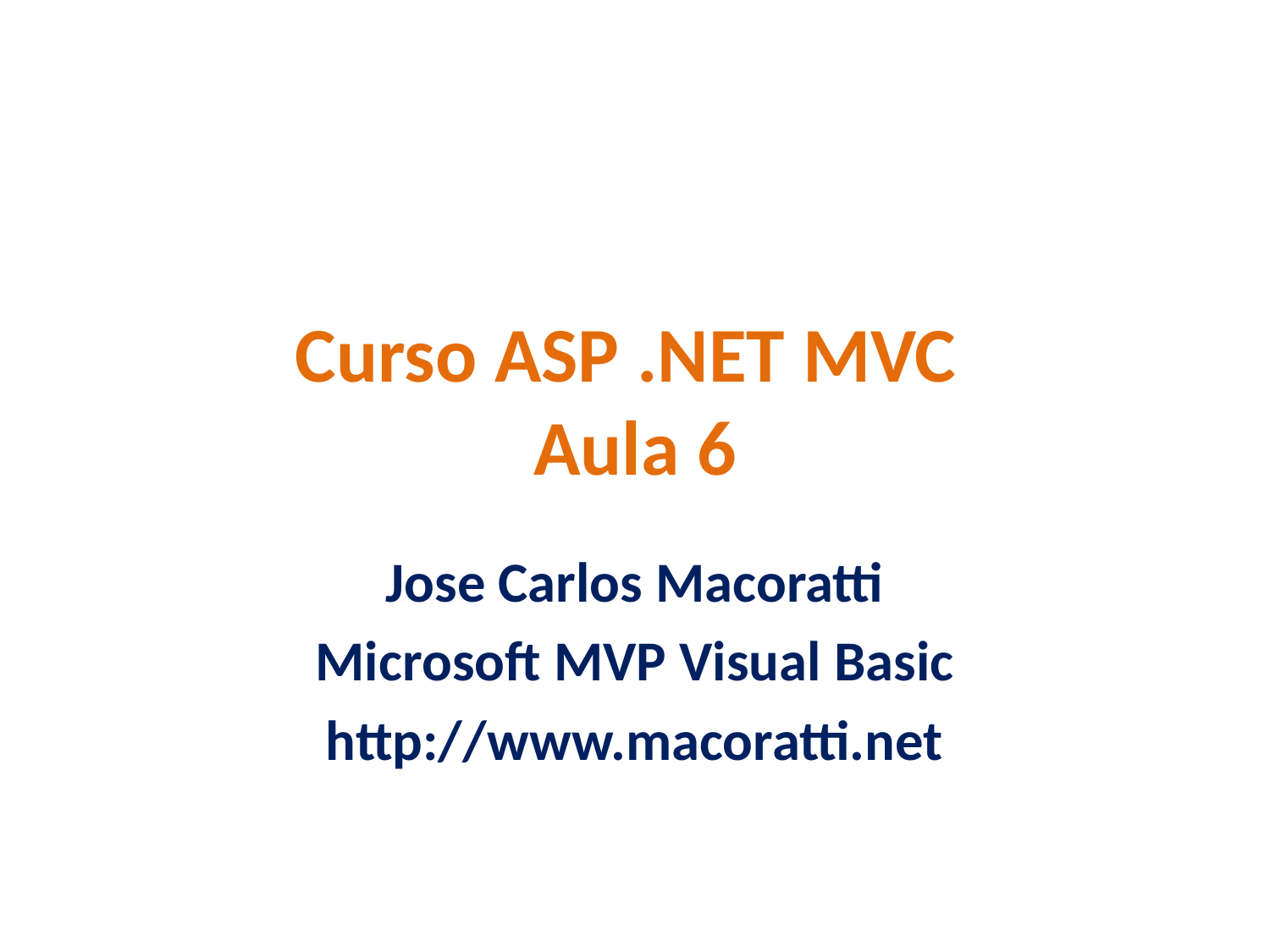

# Curso ASP .NET MVC Aula 6
Jose Carlos Macoratti
Microsoft MVP Visual Basic
http://www.macoratti.net